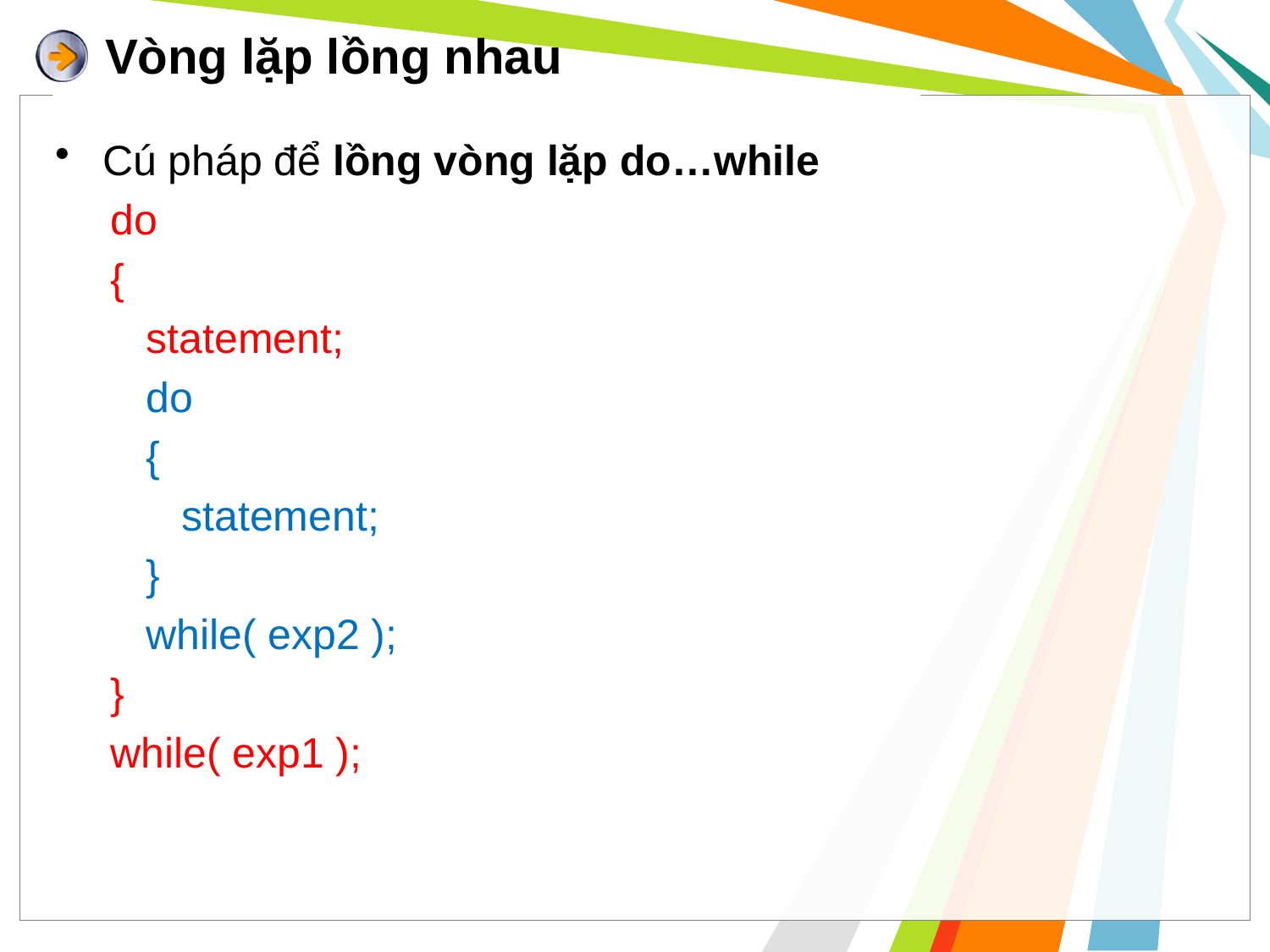

# Vòng lặp lồng nhau
Cú pháp để lồng vòng lặp do…while
do
{
   statement;
   do
   {
      statement;
   }
   while( exp2 );
}
while( exp1 );